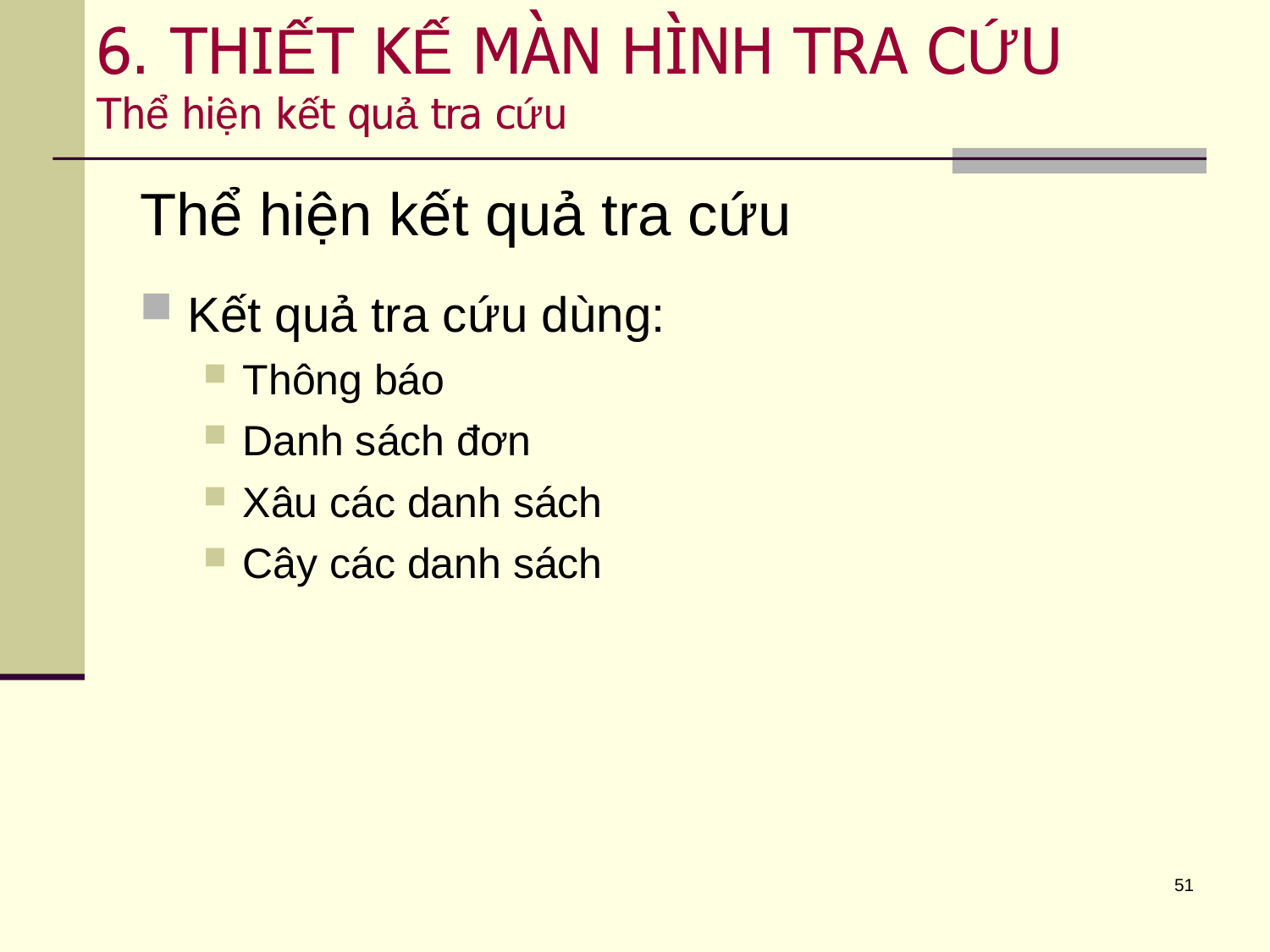

# 6. THIẾT KẾ MÀN HÌNH TRA CỨU Thể hiện kết quả tra cứu
Thể hiện kết quả tra cứu
Kết quả tra cứu dùng:
Thông báo
Danh sách đơn
Xâu các danh sách
Cây các danh sách
51